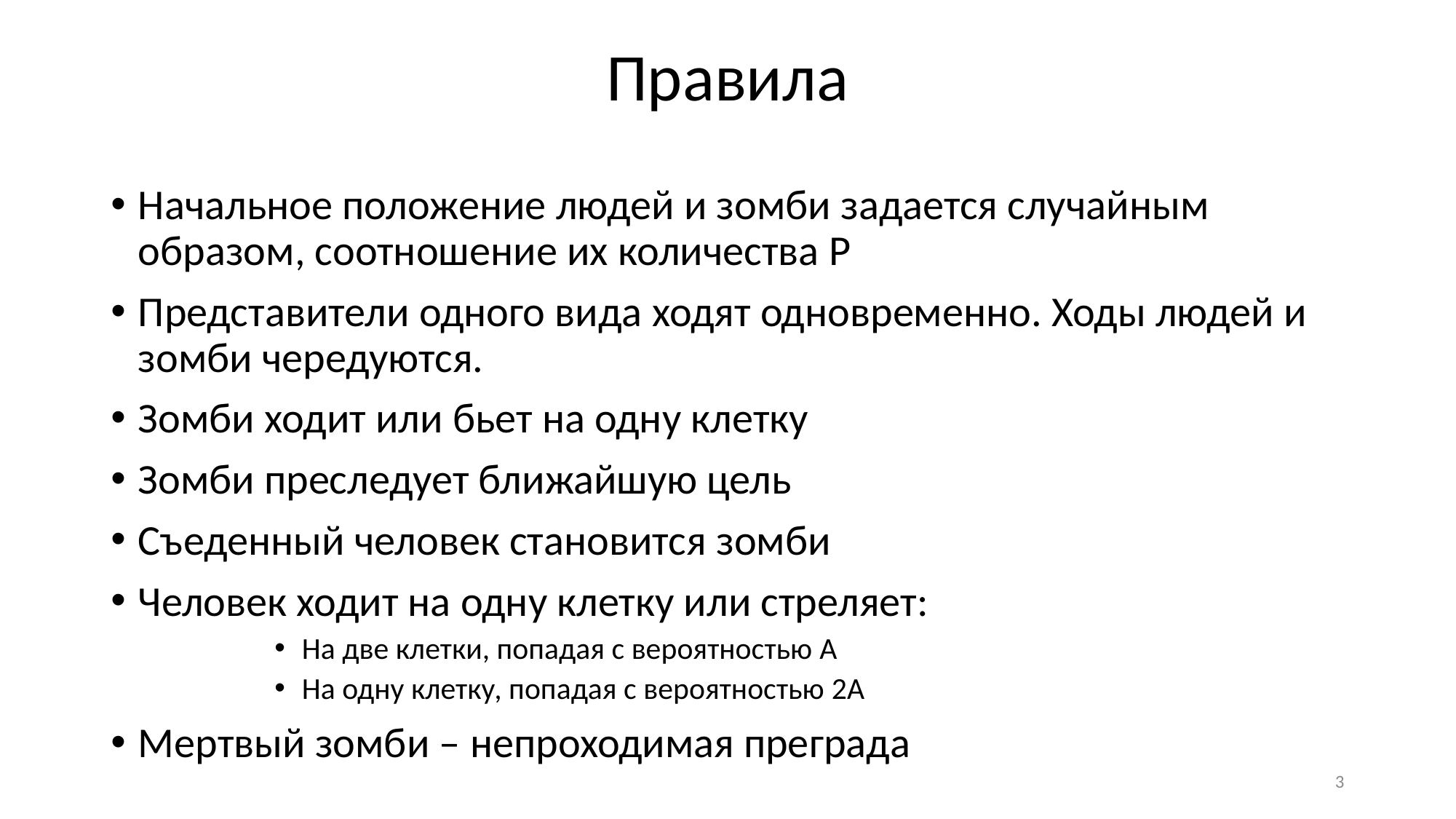

# Правила
Начальное положение людей и зомби задается случайным образом, соотношение их количества P
Представители одного вида ходят одновременно. Ходы людей и зомби чередуются.
Зомби ходит или бьет на одну клетку
Зомби преследует ближайшую цель
Съеденный человек становится зомби
Человек ходит на одну клетку или стреляет:
На две клетки, попадая с вероятностью A
На одну клетку, попадая с вероятностью 2A
Мертвый зомби – непроходимая преграда
3